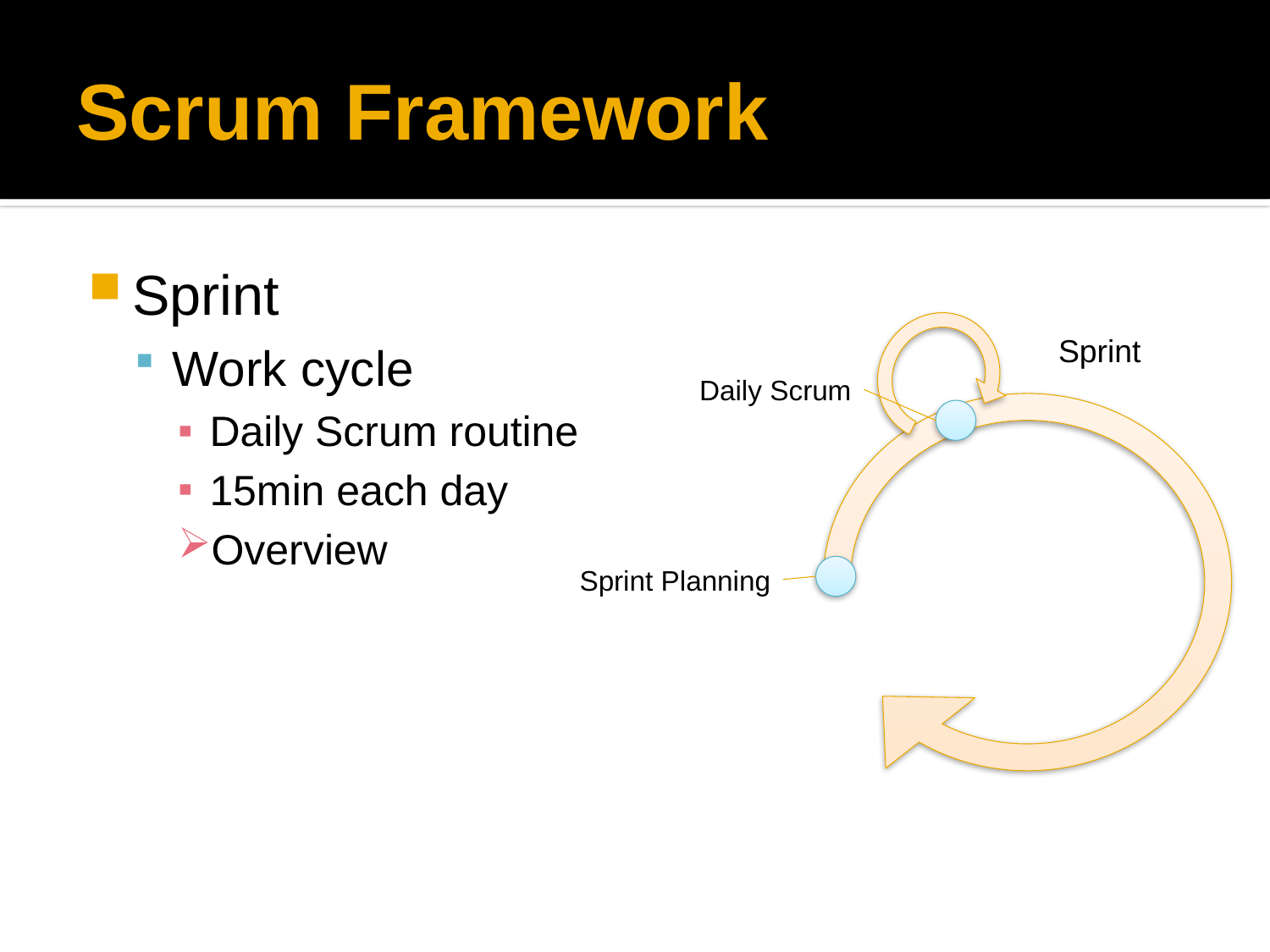

# Scrum Framework
Sprint
Work cycle
Daily Scrum routine
15min each day
Overview

Sprint

Daily Scrum

Sprint Planning